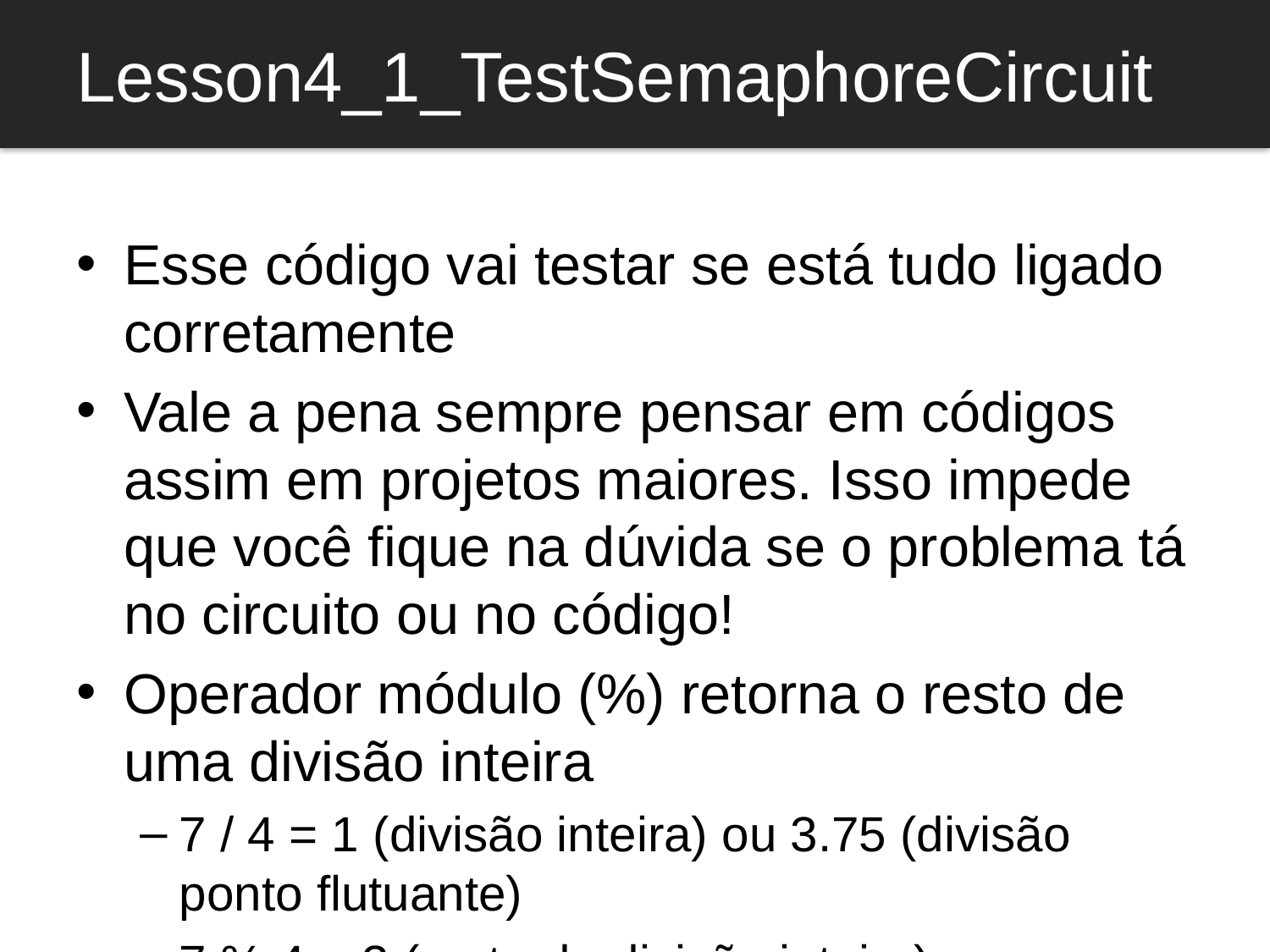

Lesson4_1_TestSemaphoreCircuit
Esse código vai testar se está tudo ligado corretamente
Vale a pena sempre pensar em códigos assim em projetos maiores. Isso impede que você fique na dúvida se o problema tá no circuito ou no código!
Operador módulo (%) retorna o resto de uma divisão inteira
7 / 4 = 1 (divisão inteira) ou 3.75 (divisão ponto flutuante)
7 % 4 = 3 (resto da divisão inteira)
Isso permite criar ciclos de tamanho fixo de forma fácil!